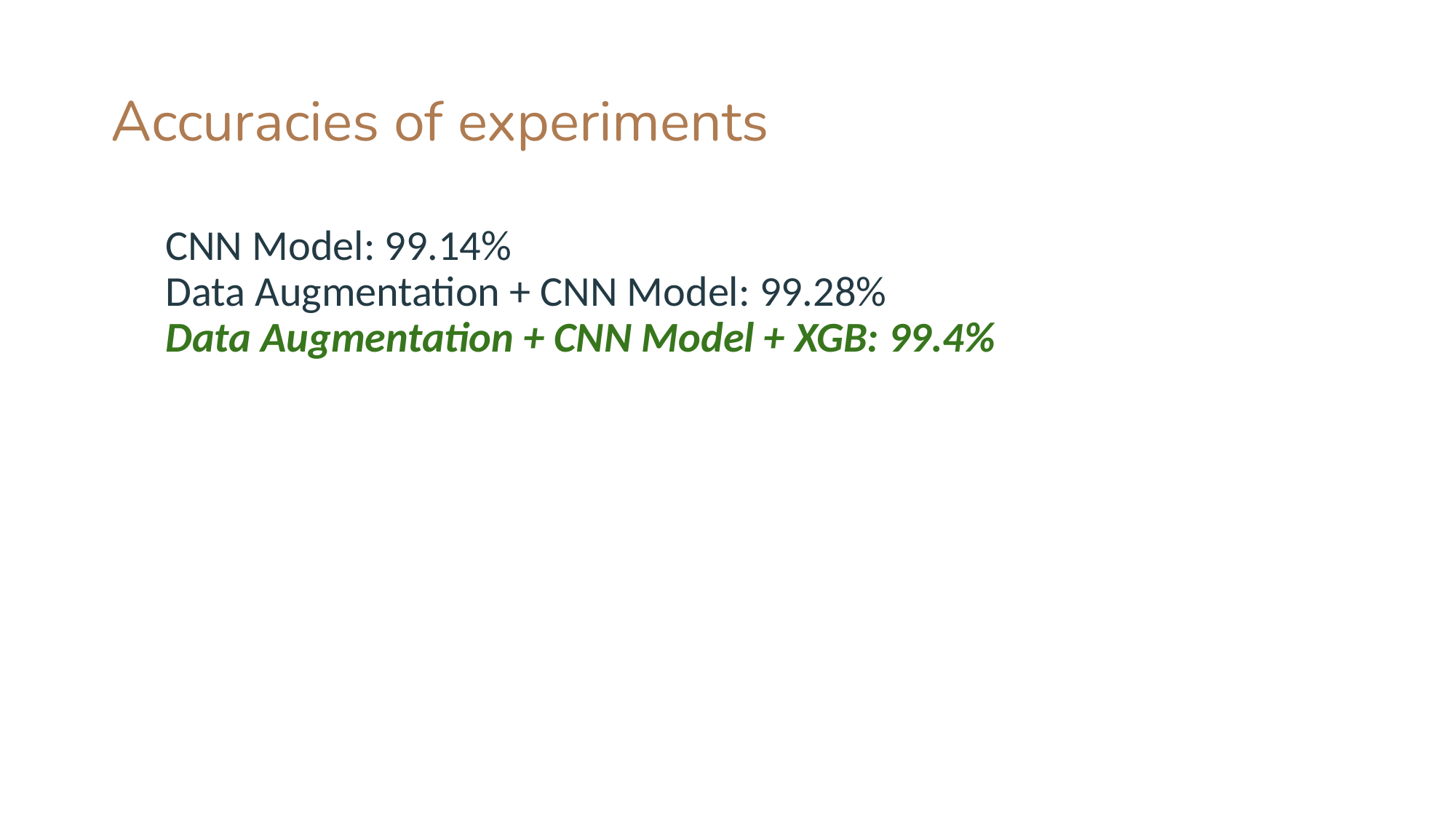

# Accuracies of experiments
CNN Model: 99.14%
Data Augmentation + CNN Model: 99.28%
Data Augmentation + CNN Model + XGB: 99.4%